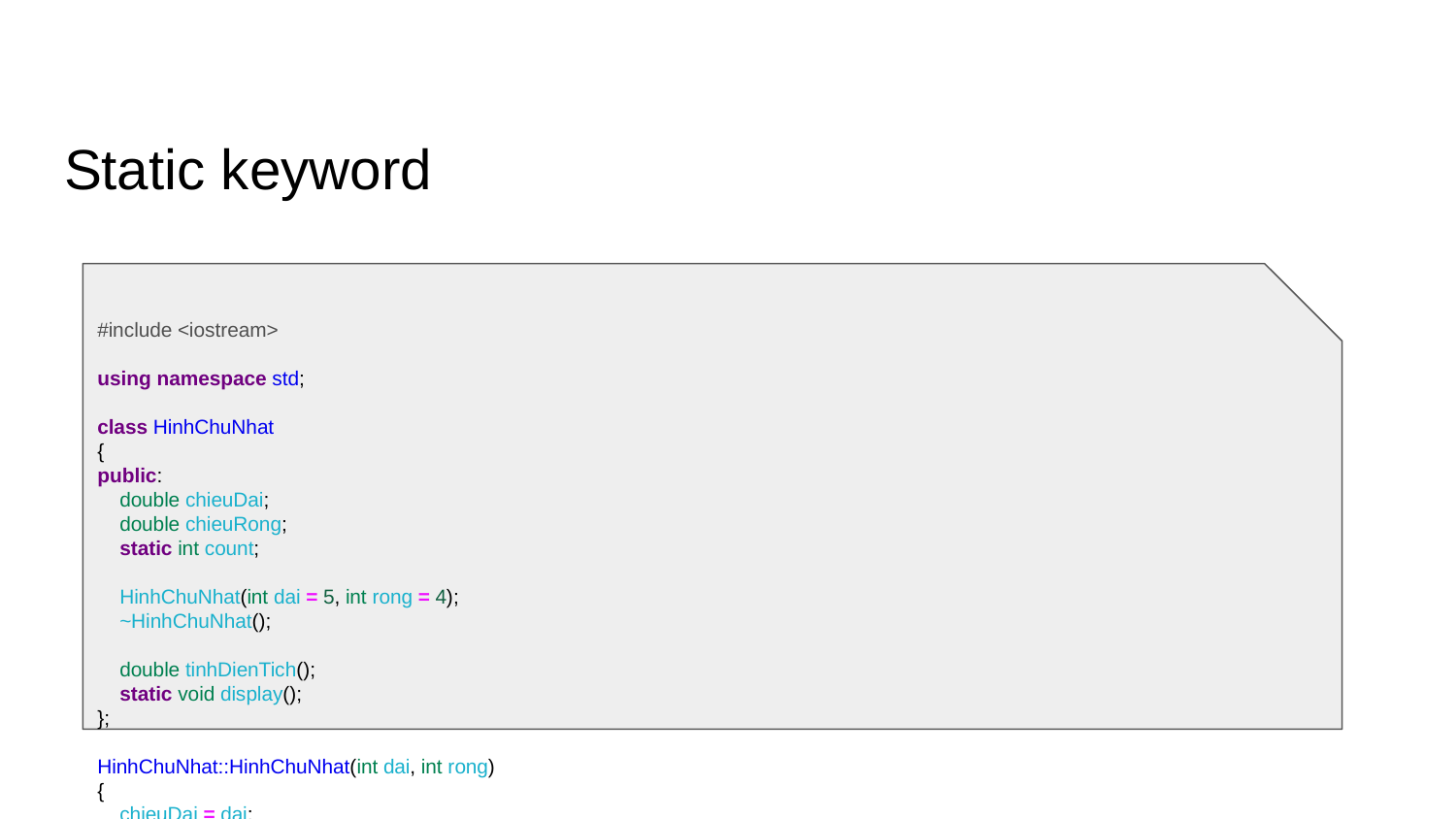

# Static keyword
#include <iostream>

using namespace std;

class HinhChuNhat
{
public:
    double chieuDai;
    double chieuRong;
    static int count;

    HinhChuNhat(int dai = 5, int rong = 4);
    ~HinhChuNhat();

    double tinhDienTich();
    static void display();
};

HinhChuNhat::HinhChuNhat(int dai, int rong)
{
    chieuDai = dai;
    chieuRong = rong;
    count++;
}

HinhChuNhat::~HinhChuNhat()
{
    cout << "Destructor" << endl;
}

void HinhChuNhat::display()
{
    cout << "Number of object: " << count << endl;
}

int HinhChuNhat::count = 0;

int main()
{
    HinhChuNhat::display();

    return 0;
}